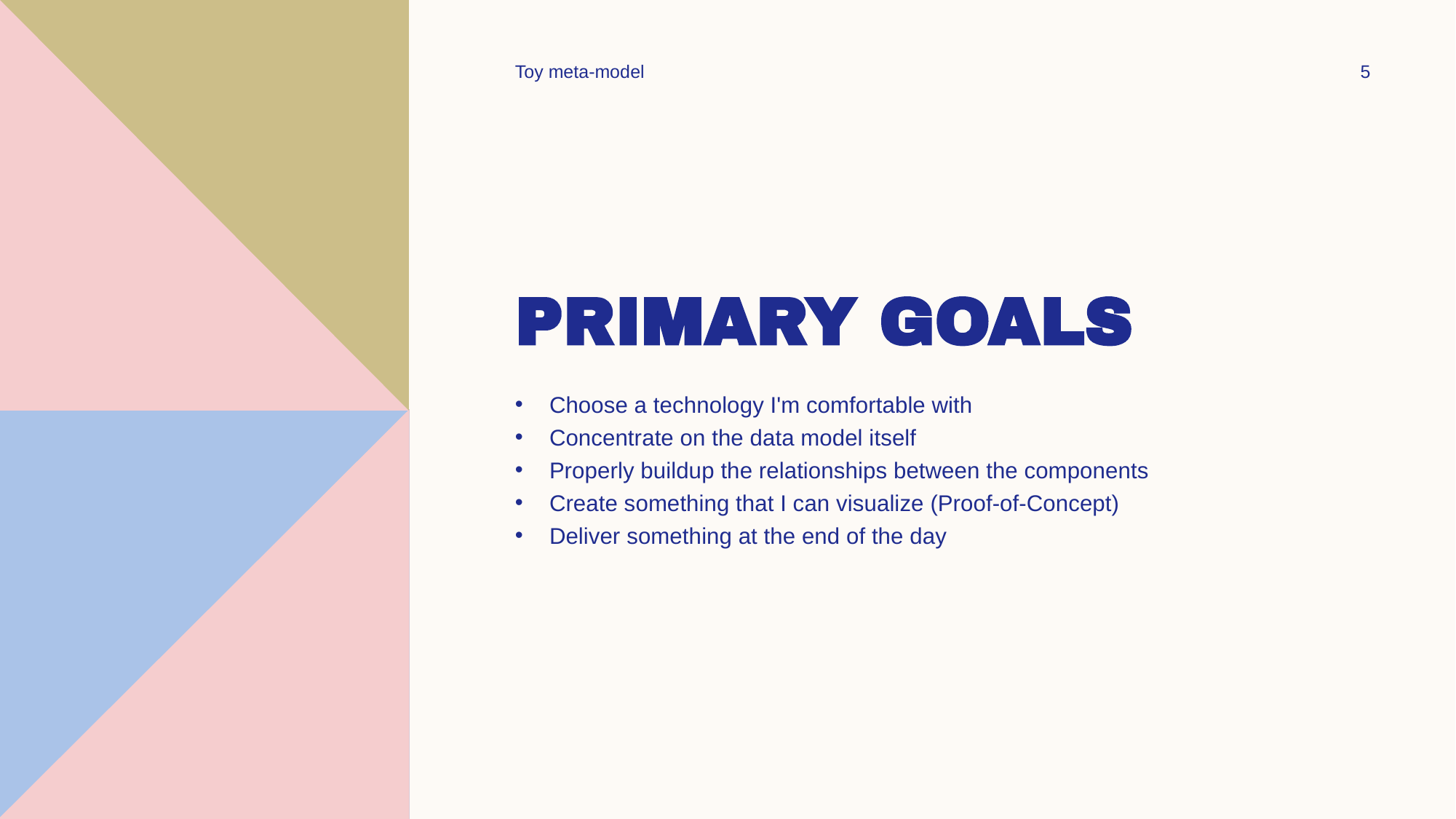

Toy meta-model
5
# Primary Goals
Choose a technology I'm comfortable with
Concentrate on the data model itself
Properly buildup the relationships between the components
Create something that I can visualize (Proof-of-Concept)
Deliver something at the end of the day